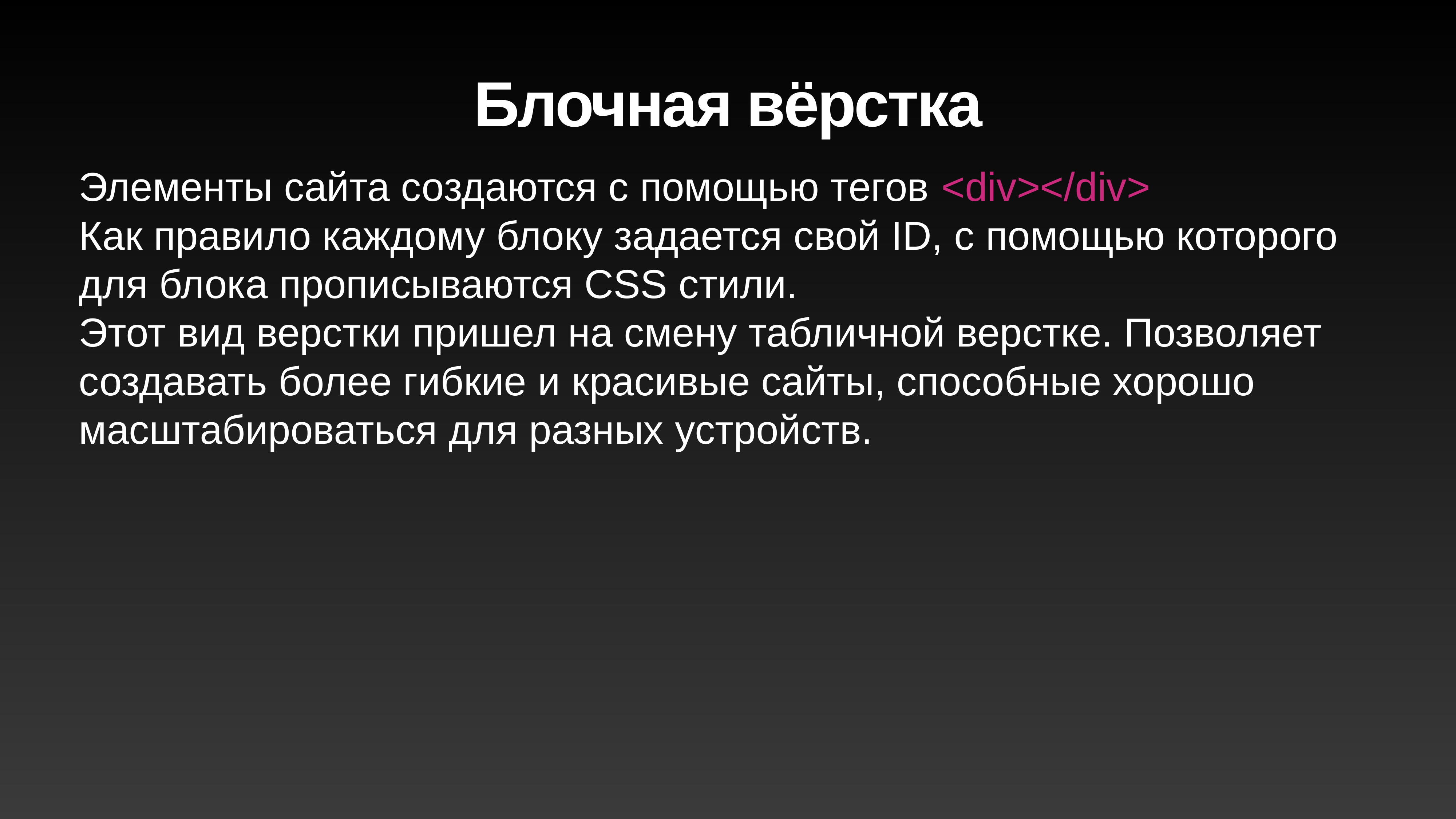

# Блочная вёрстка
Элементы сайта создаются с помощью тегов <div></div>
Как правило каждому блоку задается свой ID, с помощью которого для блока прописываются CSS стили.
Этот вид верстки пришел на смену табличной верстке. Позволяет создавать более гибкие и красивые сайты, способные хорошо масштабироваться для разных устройств.